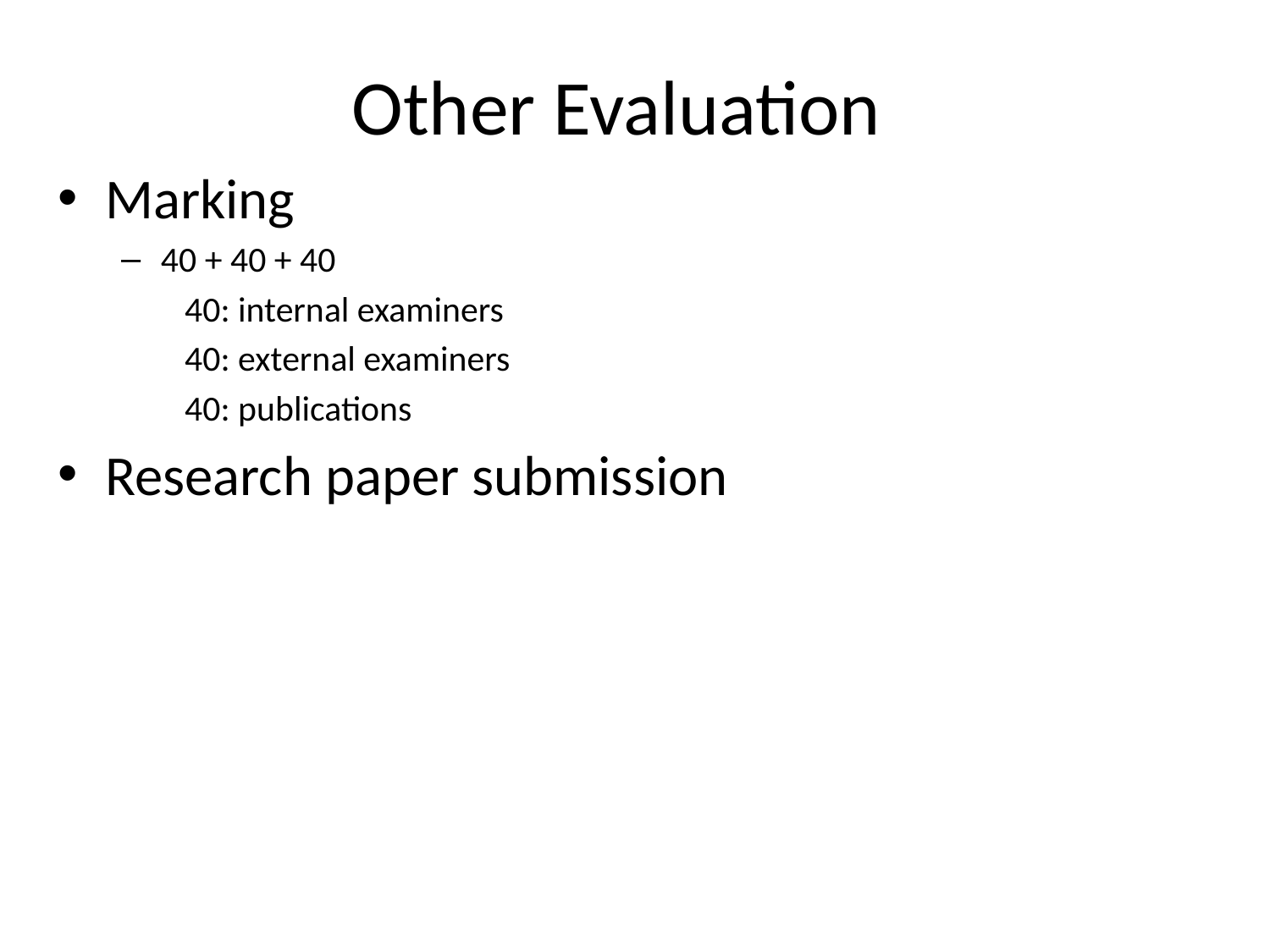

# Other Evaluation

Marking
40 + 40 + 40
40: internal examiners
40: external examiners
40: publications
Research paper submission